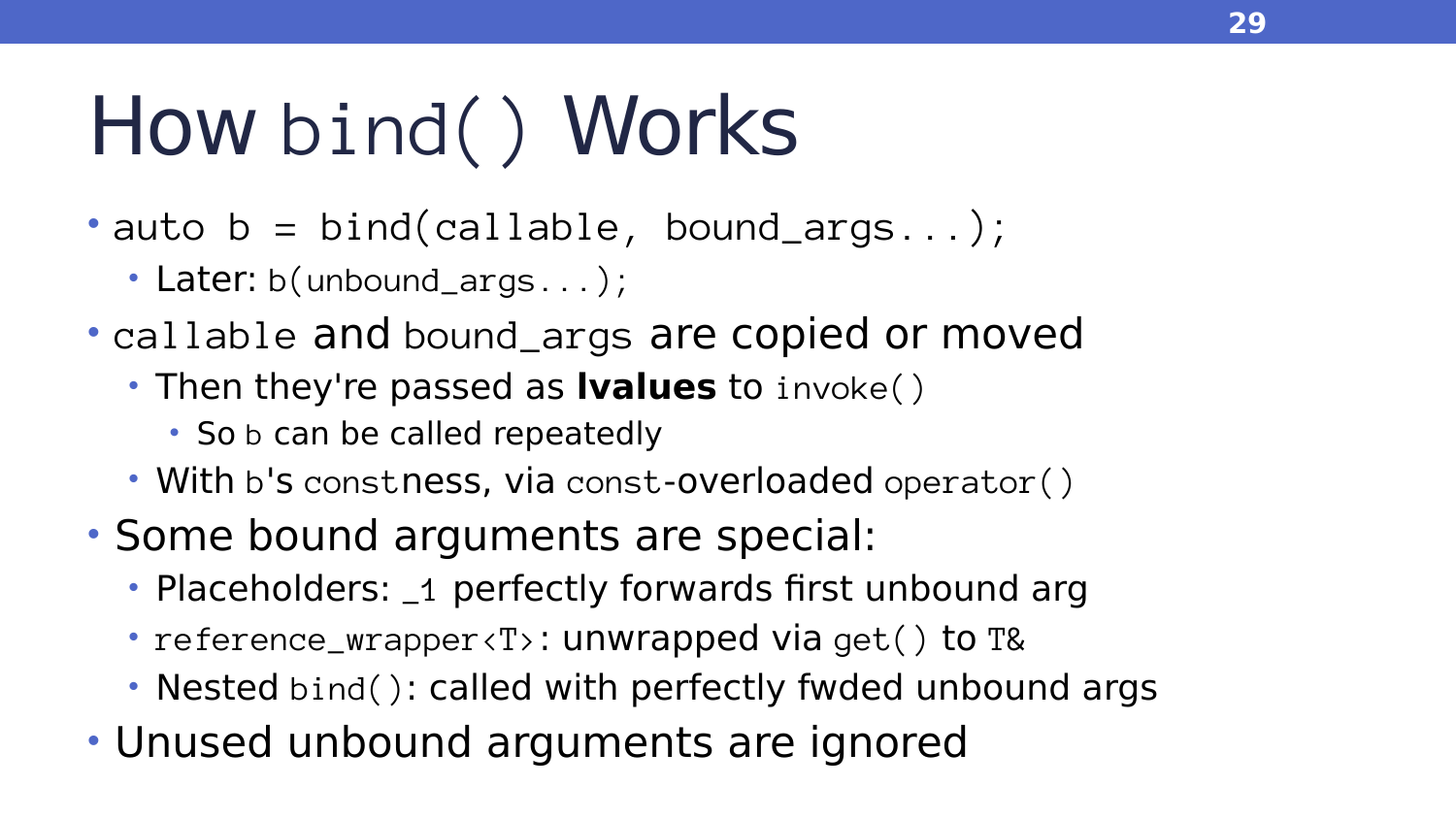

29
# How bind() Works
auto b = bind(callable, bound_args...);
Later: b(unbound_args...);
callable and bound_args are copied or moved
Then they're passed as lvalues to invoke()
So b can be called repeatedly
With b's constness, via const-overloaded operator()
Some bound arguments are special:
Placeholders: _1 perfectly forwards first unbound arg
reference_wrapper<T>: unwrapped via get() to T&
Nested bind(): called with perfectly fwded unbound args
Unused unbound arguments are ignored